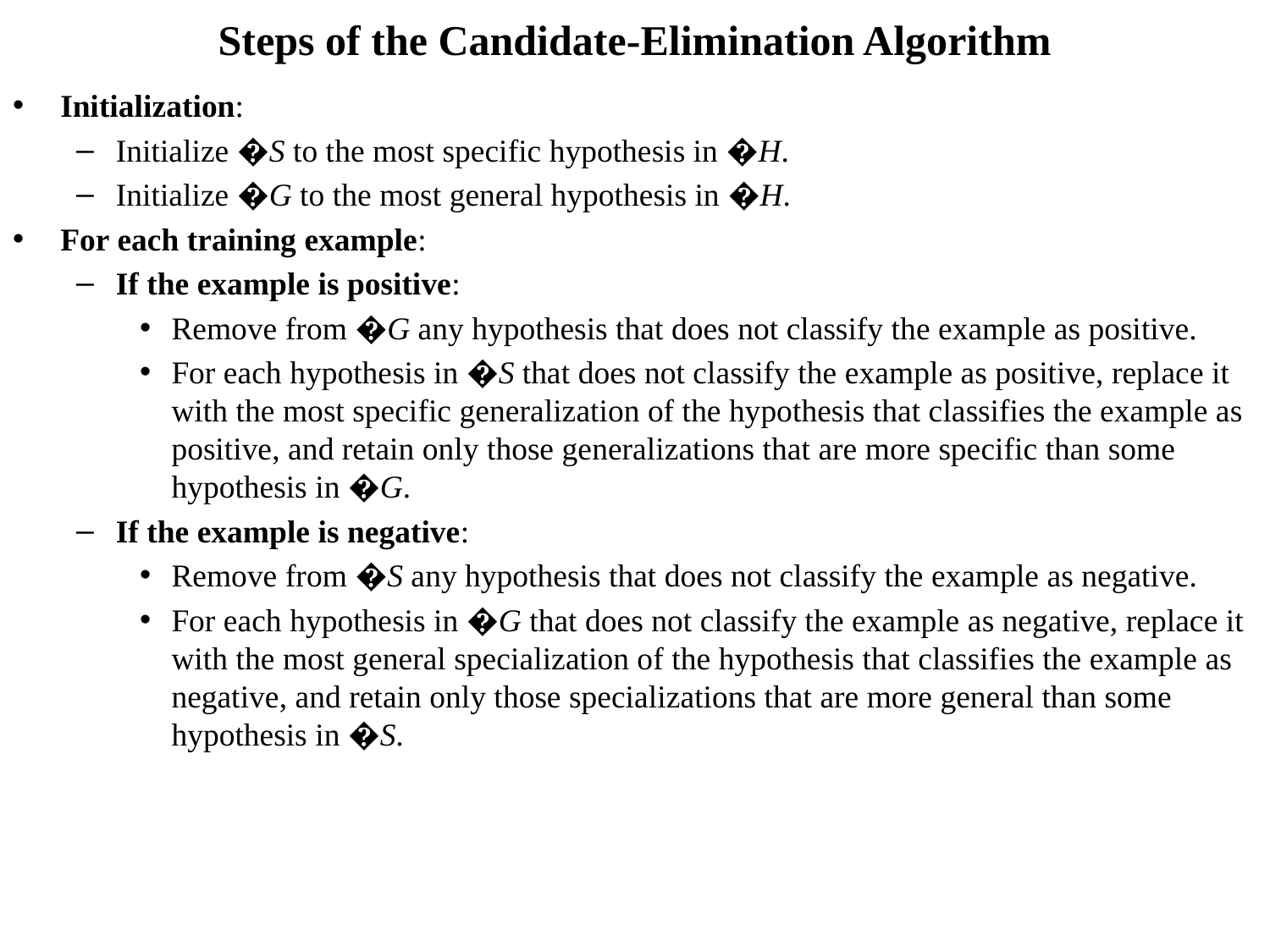

# Steps of the Candidate-Elimination Algorithm
Initialization:
Initialize �S to the most specific hypothesis in �H.
Initialize �G to the most general hypothesis in �H.
For each training example:
If the example is positive:
Remove from �G any hypothesis that does not classify the example as positive.
For each hypothesis in �S that does not classify the example as positive, replace it with the most specific generalization of the hypothesis that classifies the example as positive, and retain only those generalizations that are more specific than some hypothesis in �G.
If the example is negative:
Remove from �S any hypothesis that does not classify the example as negative.
For each hypothesis in �G that does not classify the example as negative, replace it with the most general specialization of the hypothesis that classifies the example as negative, and retain only those specializations that are more general than some hypothesis in �S.